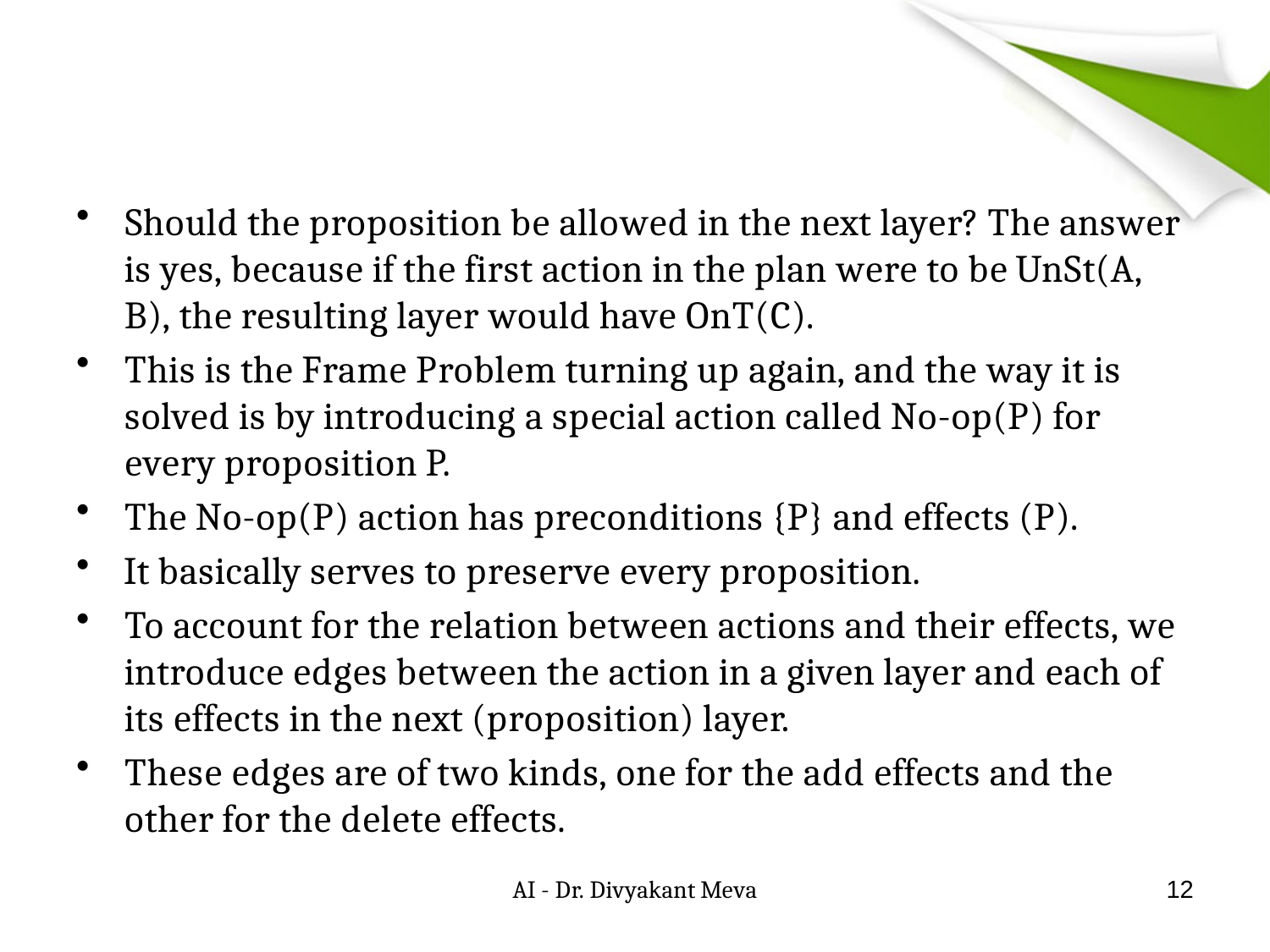

#
Should the proposition be allowed in the next layer? The answer is yes, because if the first action in the plan were to be UnSt(A, B), the resulting layer would have OnT(C).
This is the Frame Problem turning up again, and the way it is solved is by introducing a special action called No-op(P) for every proposition P.
The No-op(P) action has preconditions {P} and effects (P).
It basically serves to preserve every proposition.
To account for the relation between actions and their effects, we introduce edges between the action in a given layer and each of its effects in the next (proposition) layer.
These edges are of two kinds, one for the add effects and the other for the delete effects.
AI - Dr. Divyakant Meva
12